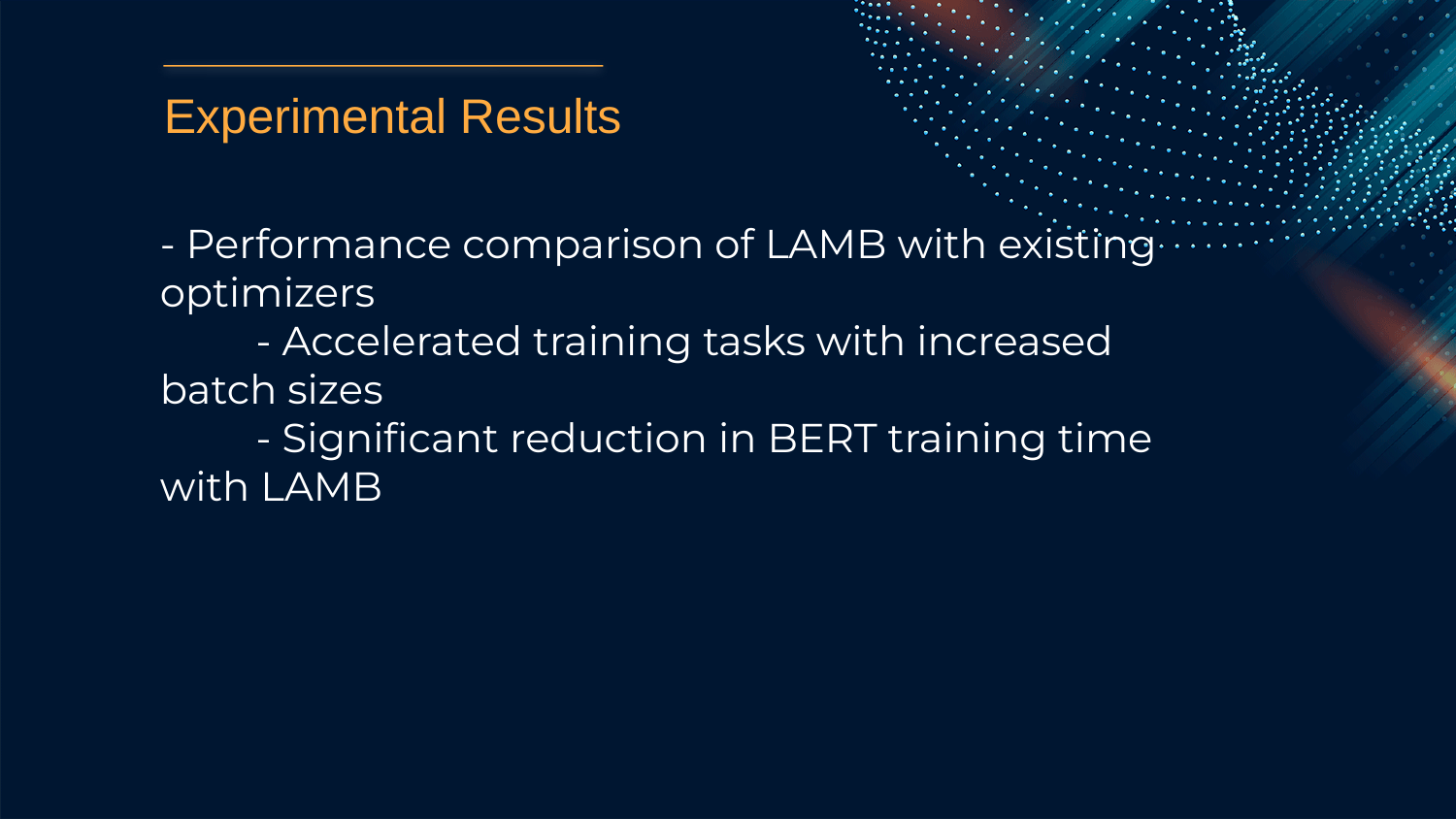

Experimental Results
- Performance comparison of LAMB with existing optimizers
         - Accelerated training tasks with increased batch sizes
         - Significant reduction in BERT training time with LAMB